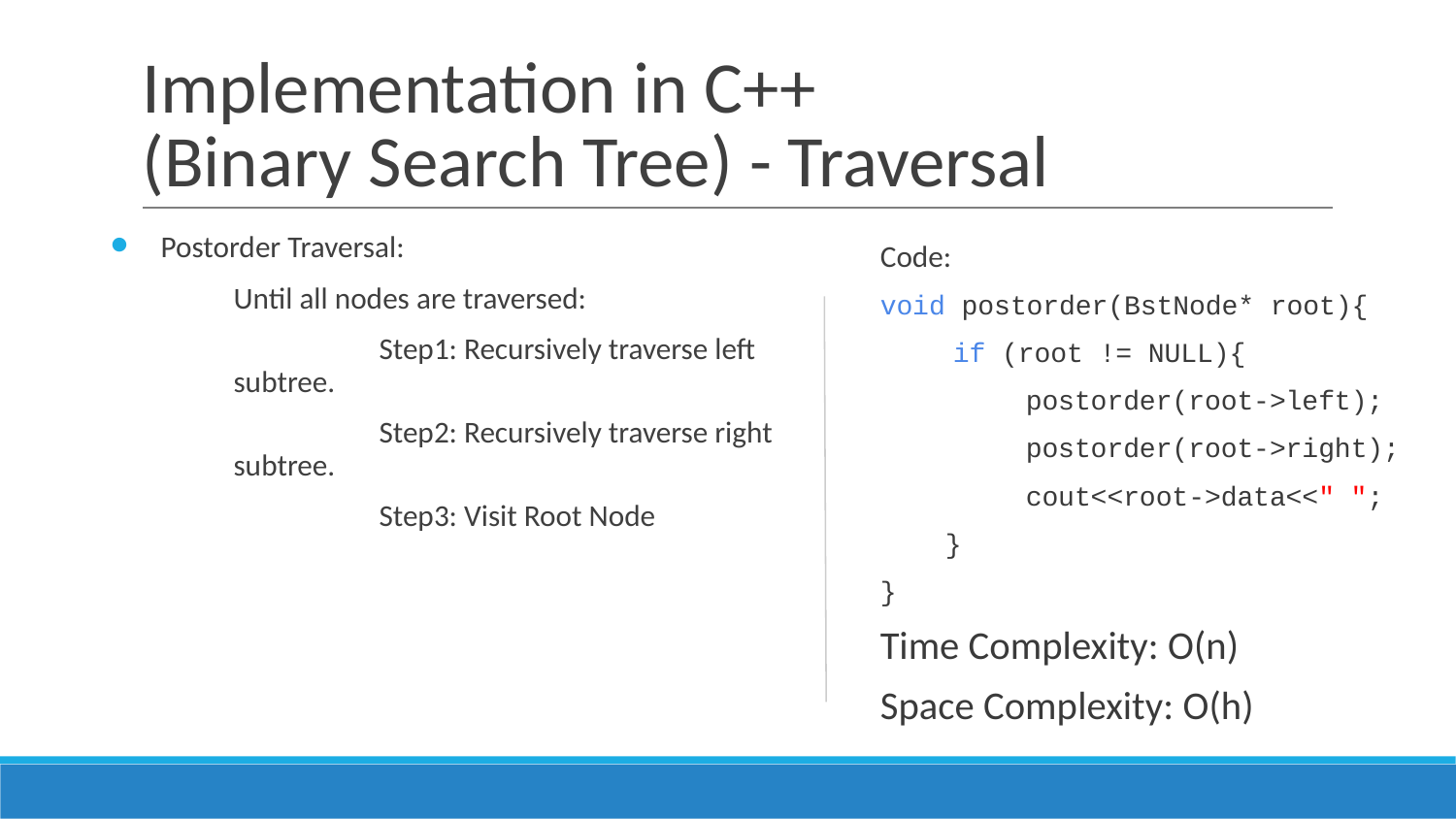

# Implementation in C++
(Binary Search Tree) - Traversal
Postorder Traversal:
Until all nodes are traversed:
	Step1: Recursively traverse left subtree.
	Step2: Recursively traverse right subtree.
	Step3: Visit Root Node

Code:
void postorder(BstNode* root){
if (root != NULL){
	postorder(root->left);
postorder(root->right);
cout<<root->data<<" ";
    }
}
Time Complexity: O(n)
Space Complexity: O(h)